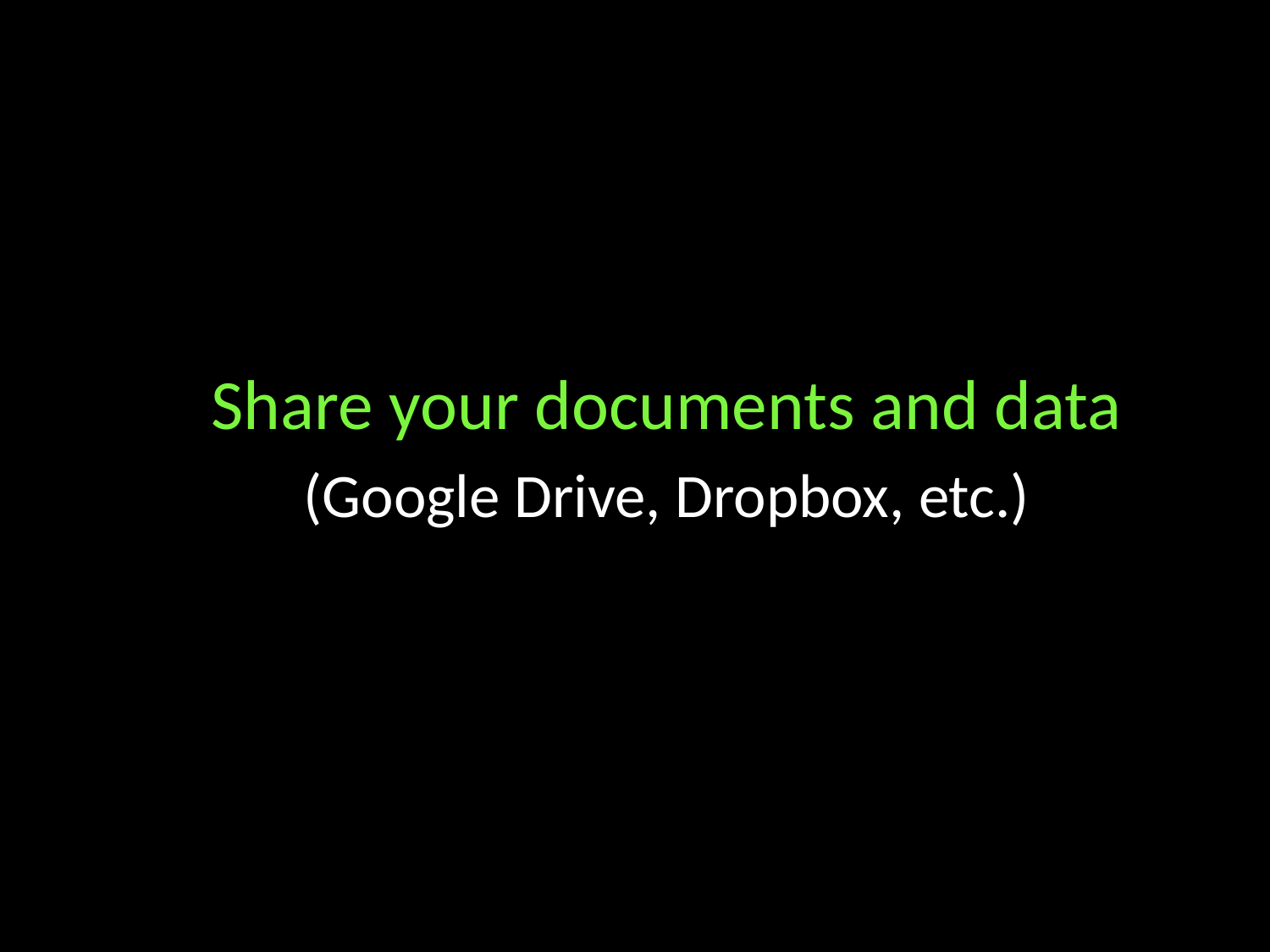

Share your documents and data
(Google Drive, Dropbox, etc.)